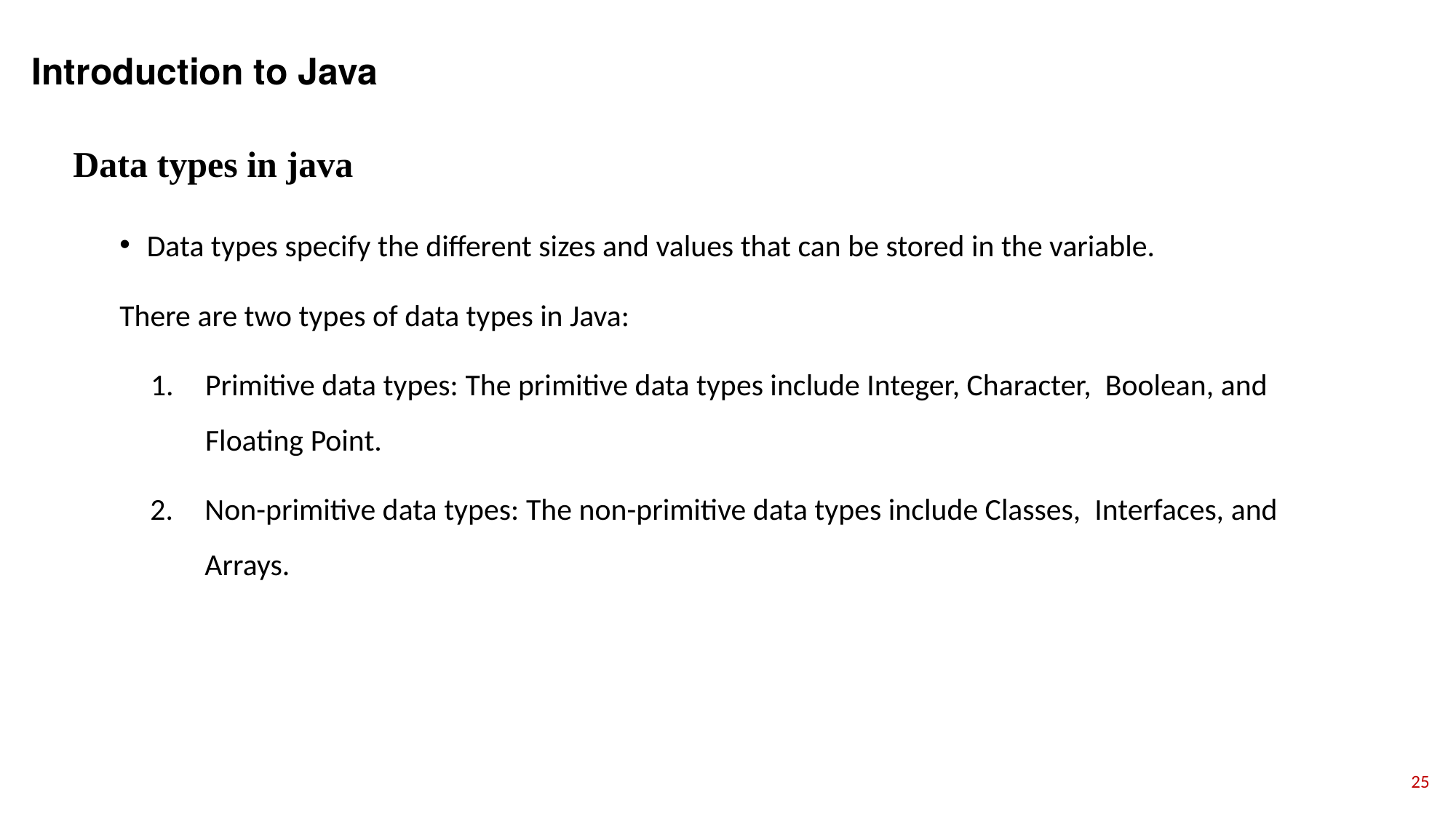

Introduction to Java
Data types in java
Data types specify the different sizes and values that can be stored in the variable.
There are two types of data types in Java:
Primitive data types: The primitive data types include Integer, Character,  Boolean, and Floating Point.
Non-primitive data types: The non-primitive data types include Classes,  Interfaces, and Arrays.
25